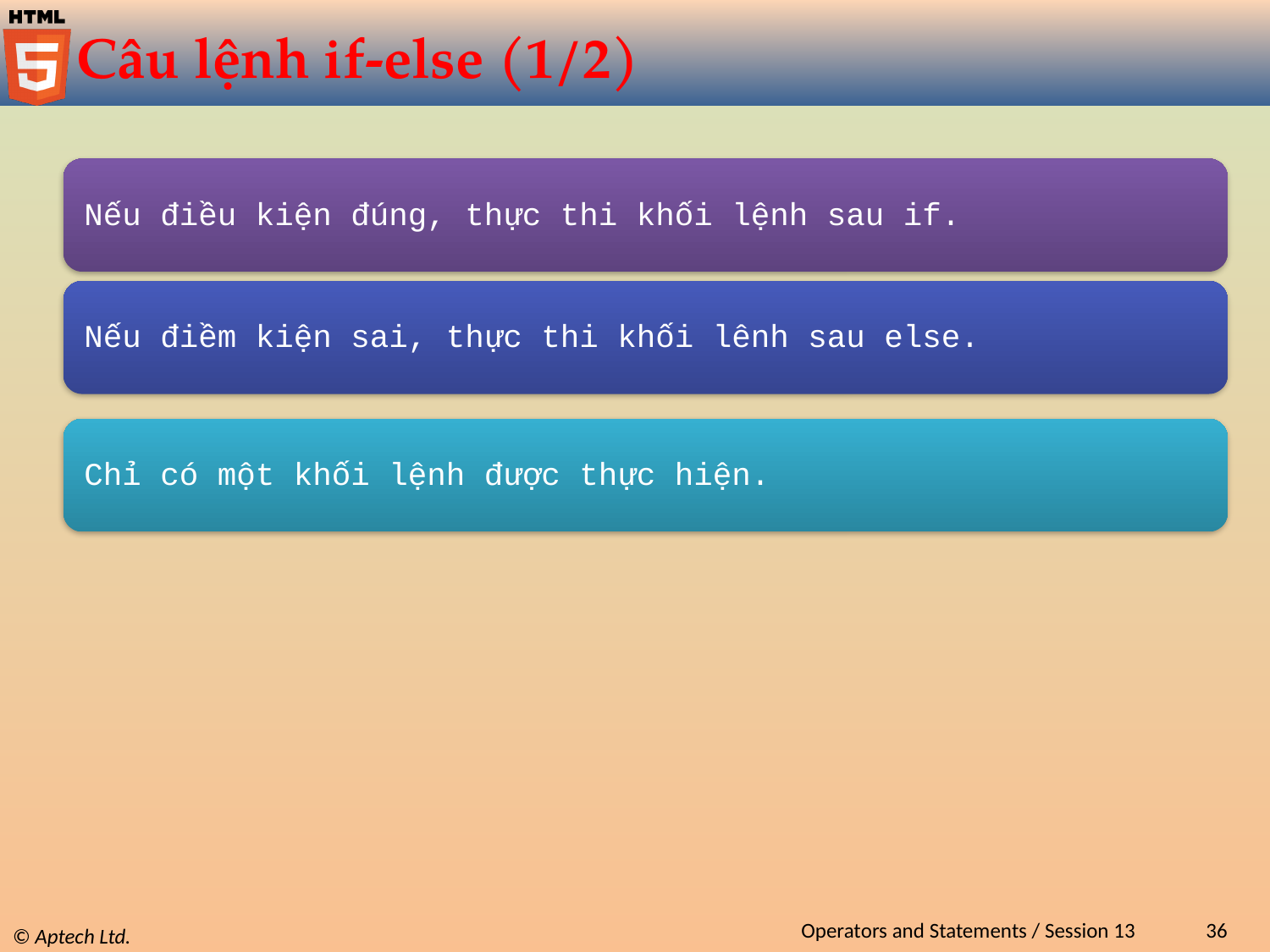

# Câu lệnh if-else (1/2)
Nếu điều kiện đúng, thực thi khối lệnh sau if.
Nếu điềm kiện sai, thực thi khối lênh sau else.
Chỉ có một khối lệnh được thực hiện.
Operators and Statements / Session 13
36